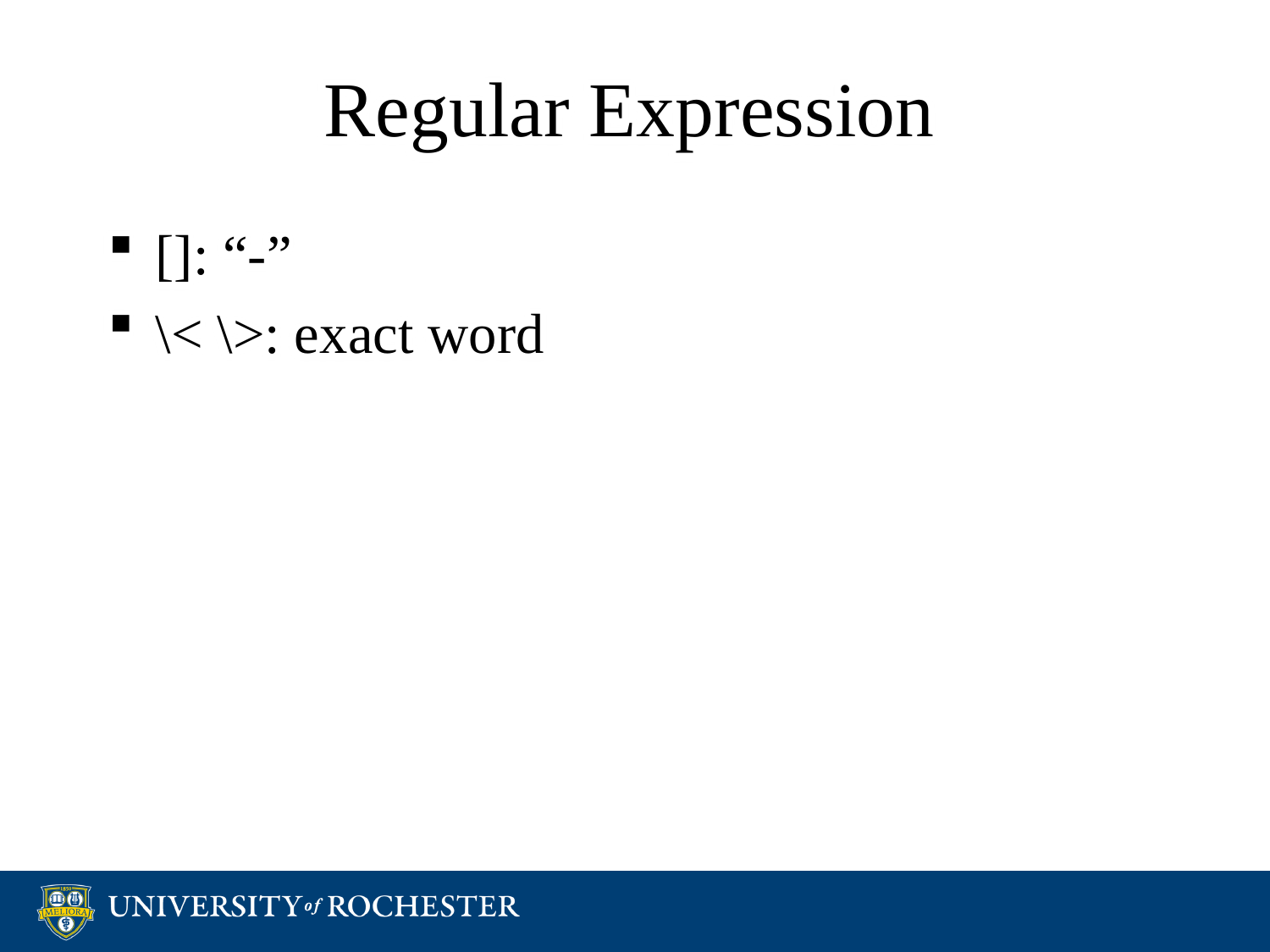

# Regular Expression
[]: “-”
\< \>: exact word